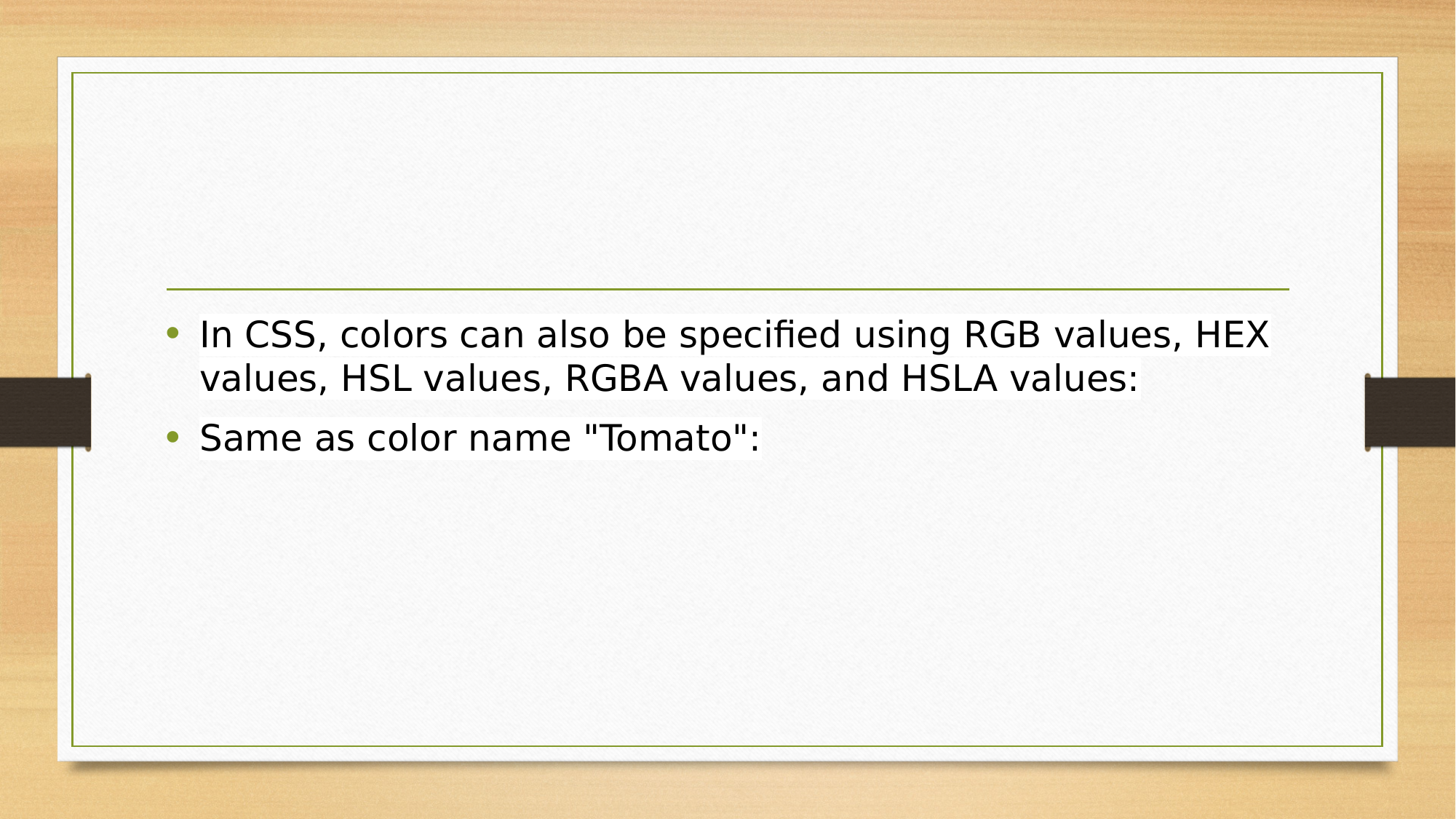

#
In CSS, colors can also be specified using RGB values, HEX values, HSL values, RGBA values, and HSLA values:
Same as color name "Tomato":